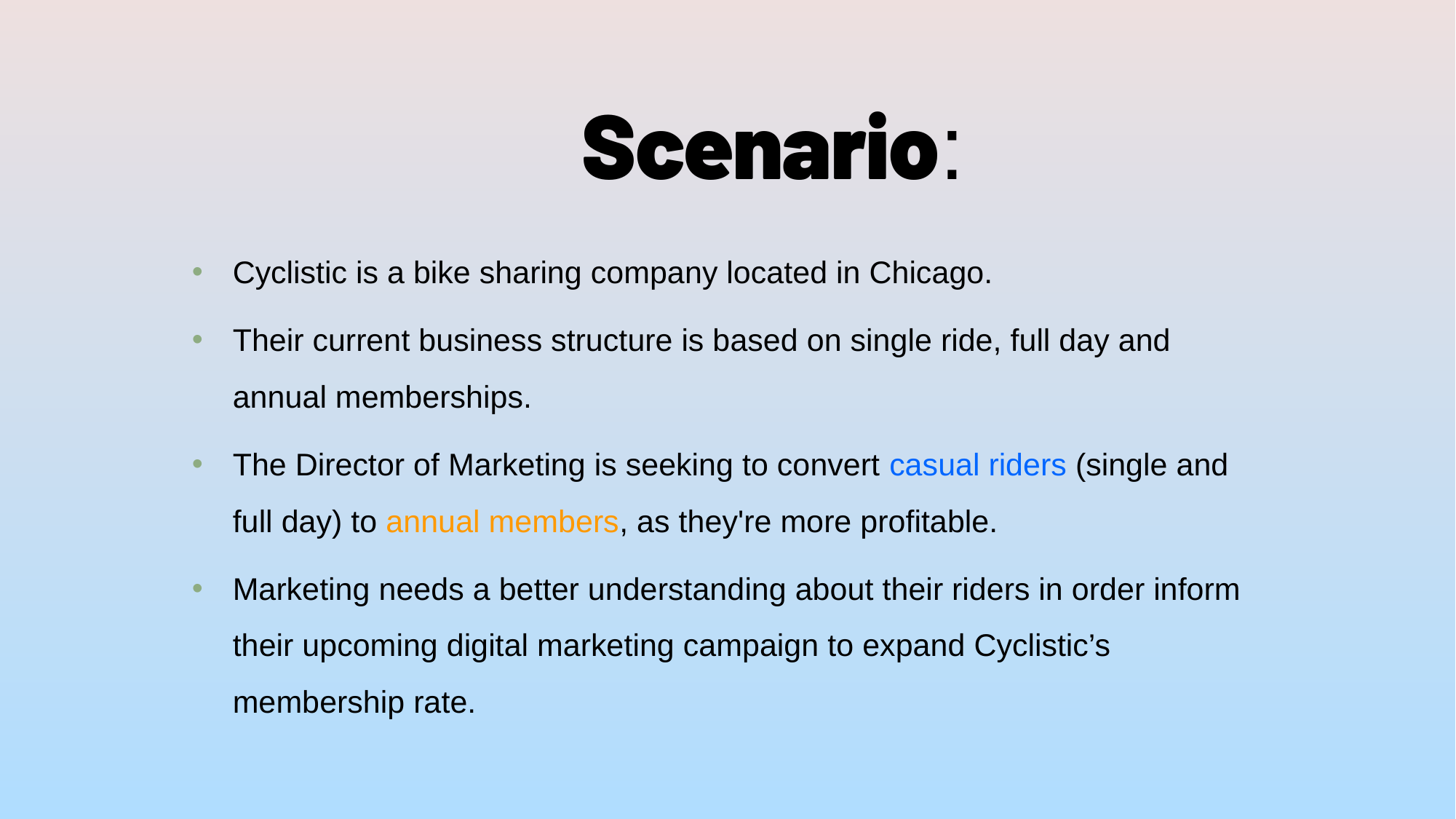

# Scenario:
Cyclistic is a bike sharing company located in Chicago.
Their current business structure is based on single ride, full day and annual memberships.
The Director of Marketing is seeking to convert casual riders (single and full day) to annual members, as they're more profitable.
Marketing needs a better understanding about their riders in order inform their upcoming digital marketing campaign to expand Cyclistic’s membership rate.